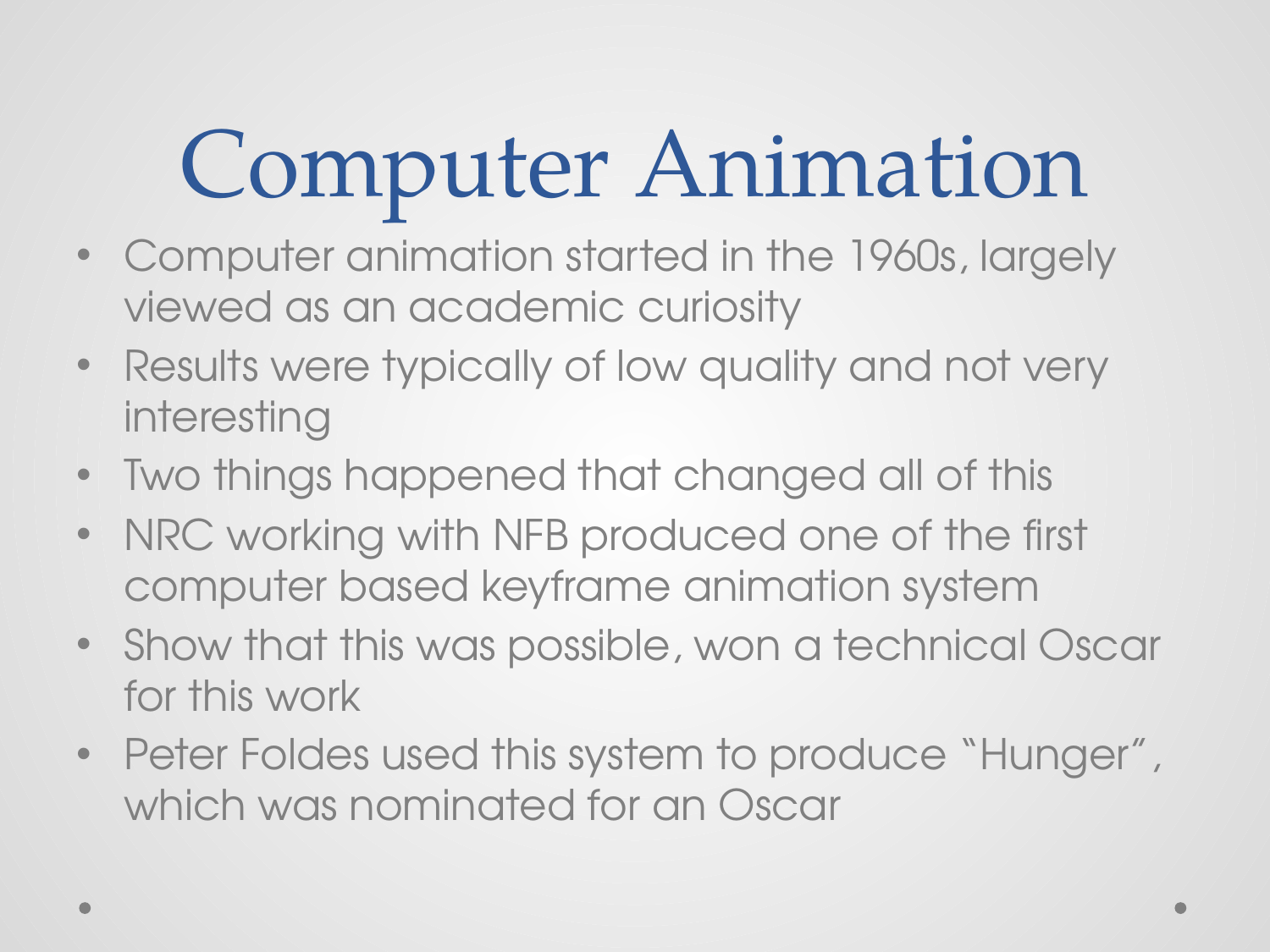

# Computer Animation
Computer animation started in the 1960s, largely viewed as an academic curiosity
Results were typically of low quality and not very interesting
Two things happened that changed all of this
NRC working with NFB produced one of the first computer based keyframe animation system
Show that this was possible, won a technical Oscar for this work
Peter Foldes used this system to produce “Hunger”, which was nominated for an Oscar